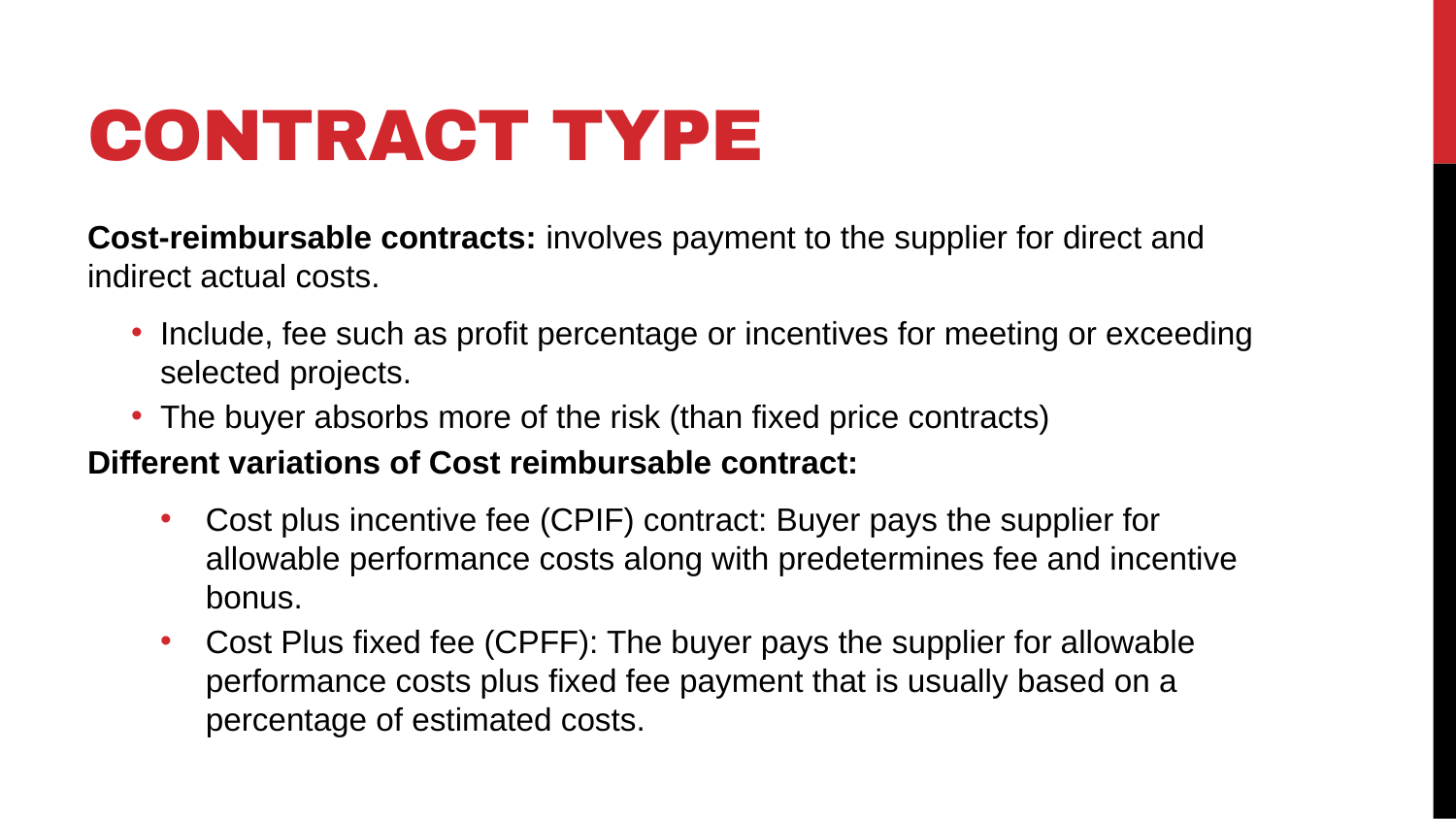

# Contract Type
Cost-reimbursable contracts: involves payment to the supplier for direct and indirect actual costs.
Include, fee such as profit percentage or incentives for meeting or exceeding selected projects.
The buyer absorbs more of the risk (than fixed price contracts)
Different variations of Cost reimbursable contract:
Cost plus incentive fee (CPIF) contract: Buyer pays the supplier for allowable performance costs along with predetermines fee and incentive bonus.
Cost Plus fixed fee (CPFF): The buyer pays the supplier for allowable performance costs plus fixed fee payment that is usually based on a percentage of estimated costs.